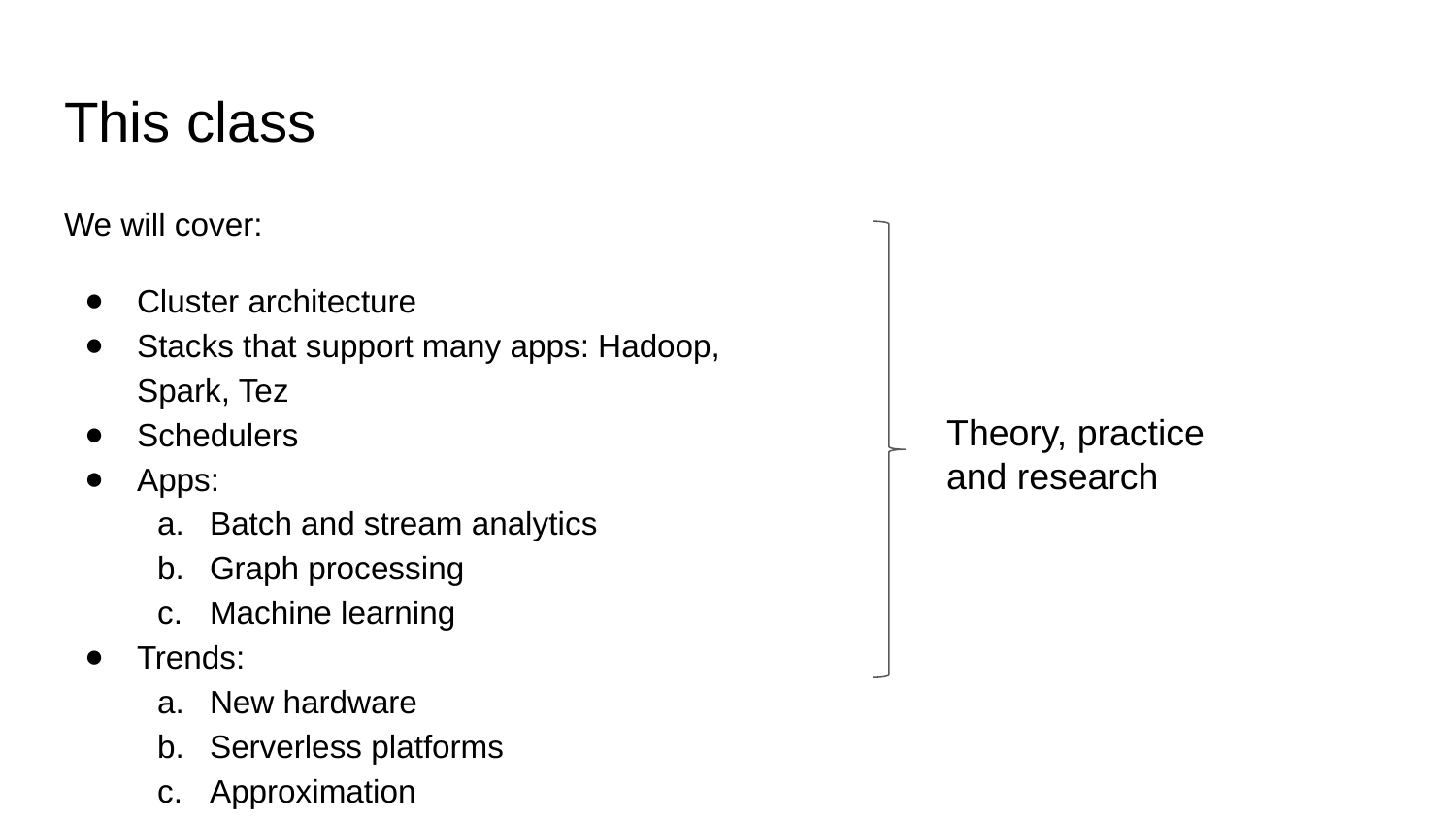

# This class
We will cover:
Cluster architecture
Stacks that support many apps: Hadoop,
Spark, Tez
Schedulers
Apps:
Batch and stream analytics
Graph processing
Machine learning
Trends:
New hardware
Serverless platforms
Approximation

Theory, practice
and research